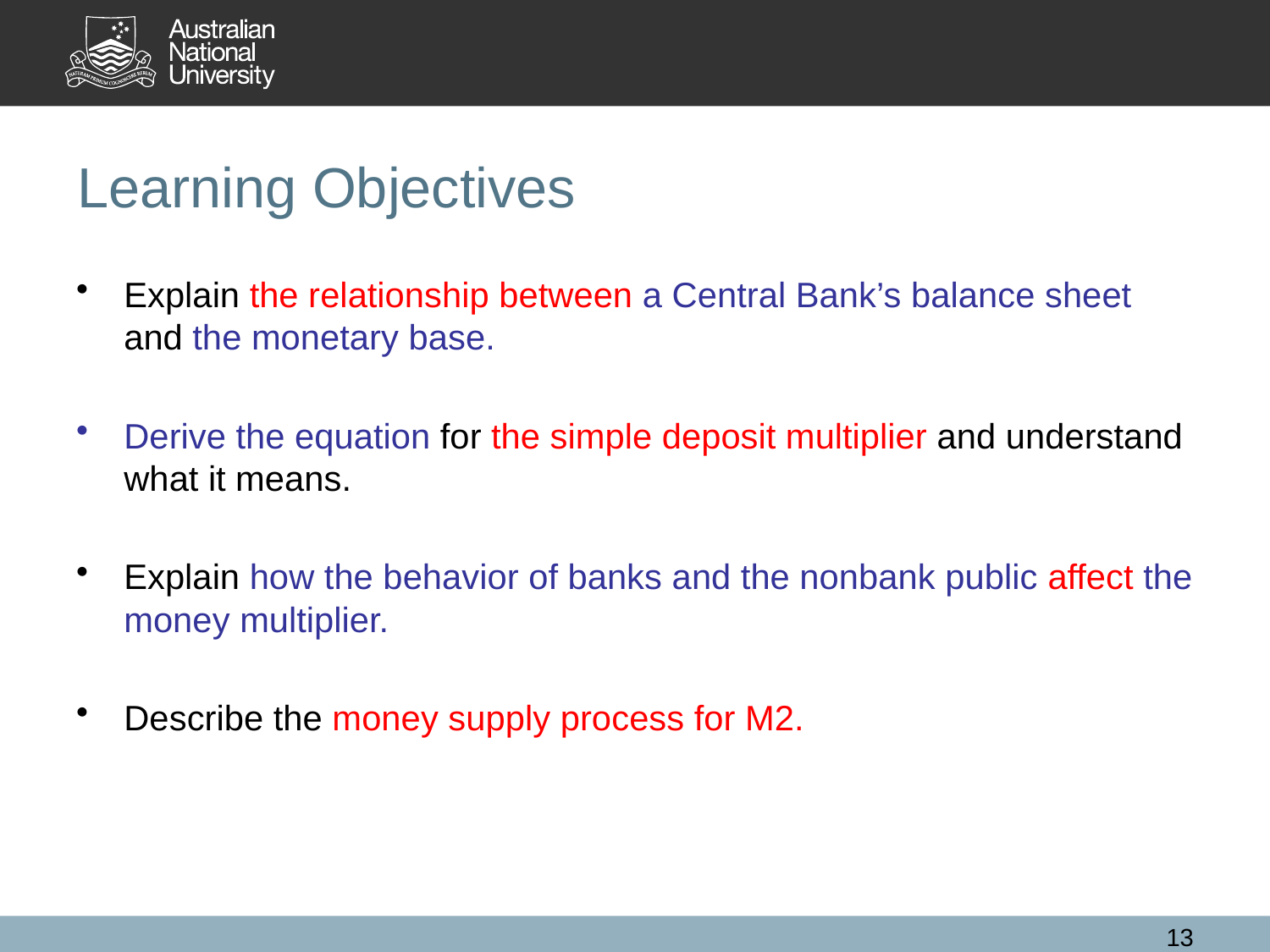

# Learning Objectives
Explain the relationship between a Central Bank’s balance sheet and the monetary base.

Derive the equation for the simple deposit multiplier and understand what it means.

Explain how the behavior of banks and the nonbank public affect the money multiplier.

Describe the money supply process for M2.

13